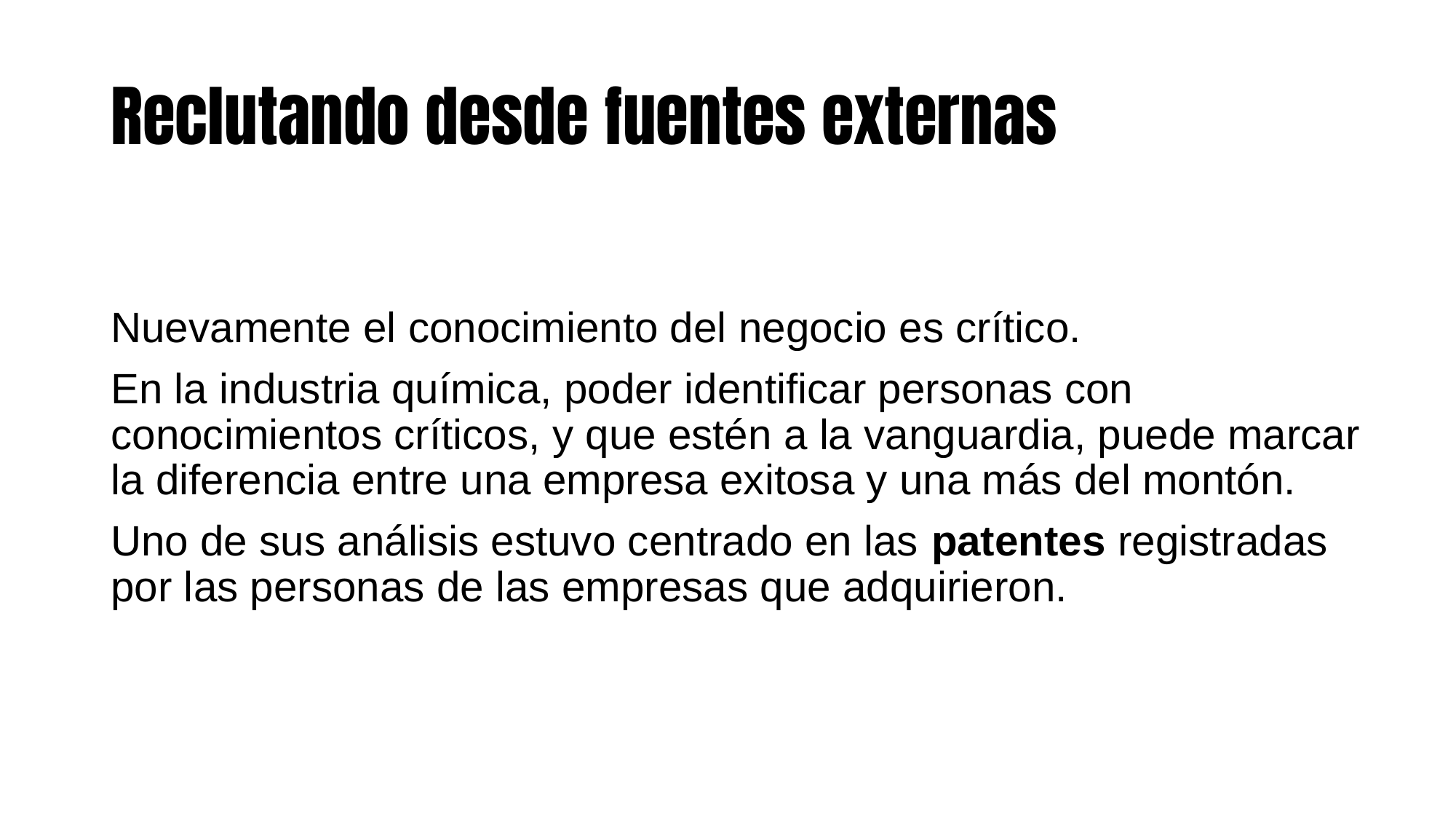

# Reclutando desde fuentes externas
Nuevamente el conocimiento del negocio es crítico.
En la industria química, poder identificar personas con conocimientos críticos, y que estén a la vanguardia, puede marcar la diferencia entre una empresa exitosa y una más del montón.
Uno de sus análisis estuvo centrado en las patentes registradas por las personas de las empresas que adquirieron.